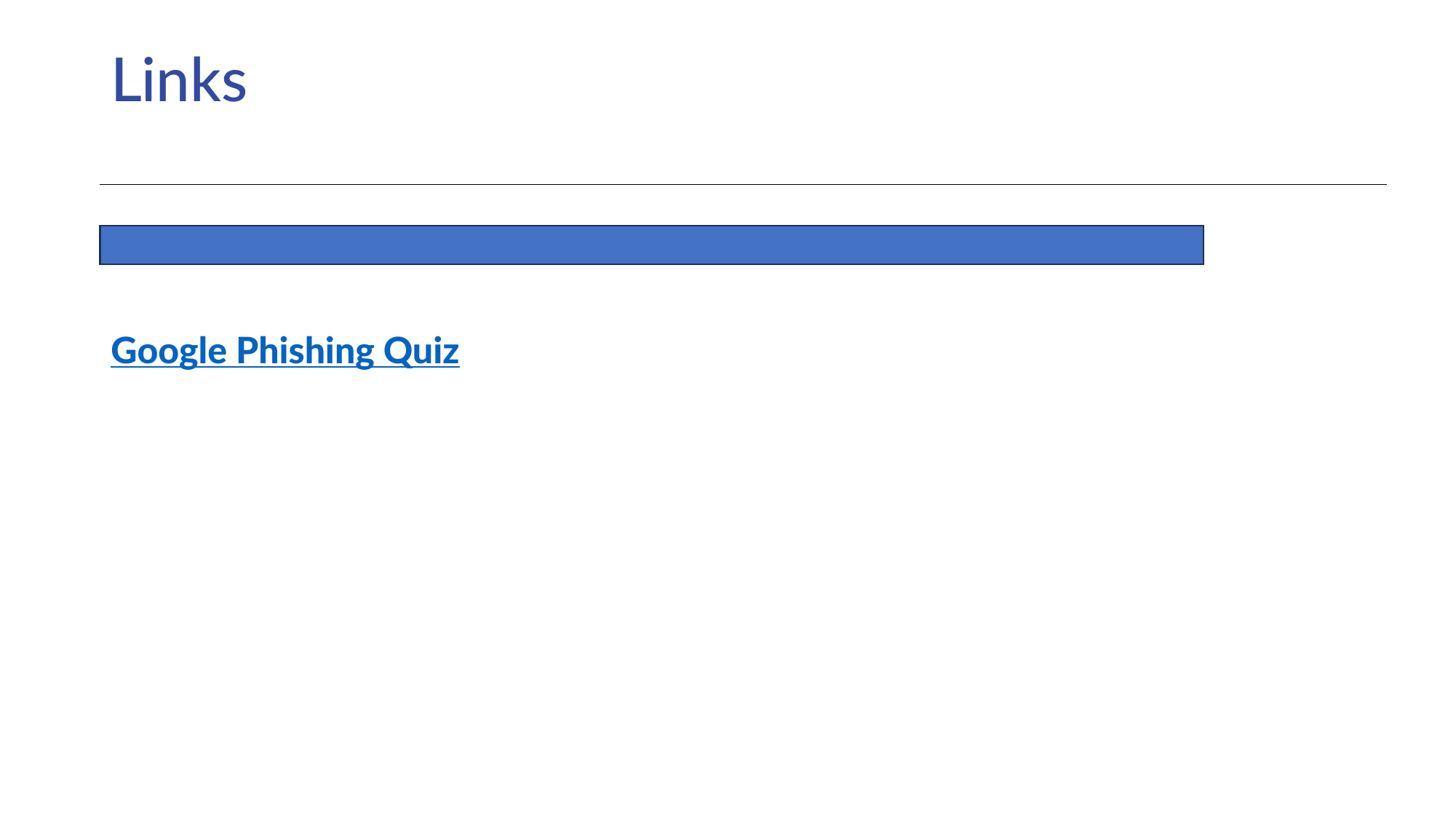

Links
XXXXX XXXXXSecurity / Data Breach and Outage Response Plan

Google Phishing Quiz